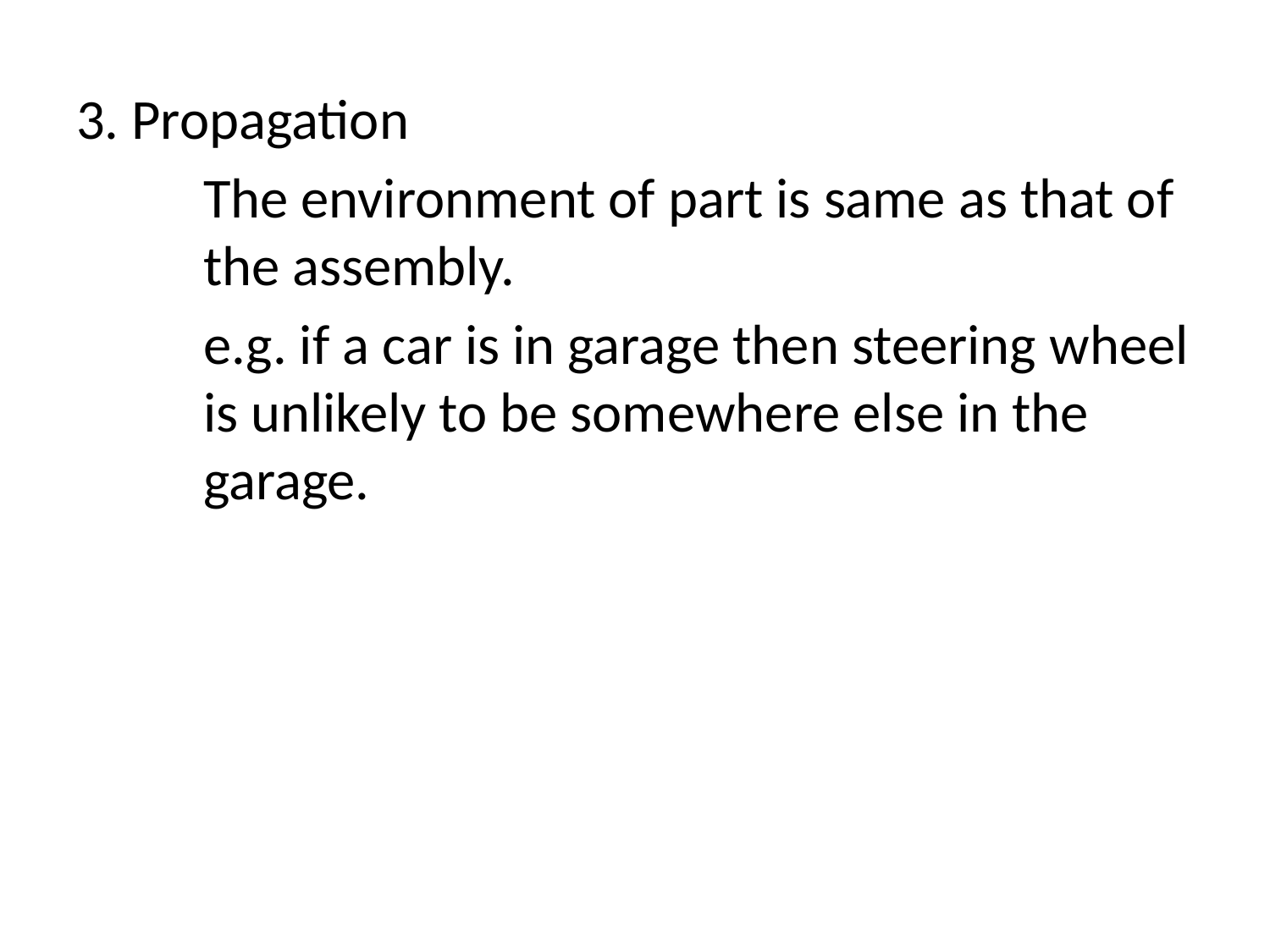

3. Propagation
	The environment of part is same as that of      	the assembly.
          e.g. if a car is in garage then steering wheel    	is unlikely to be somewhere else in the 	garage.